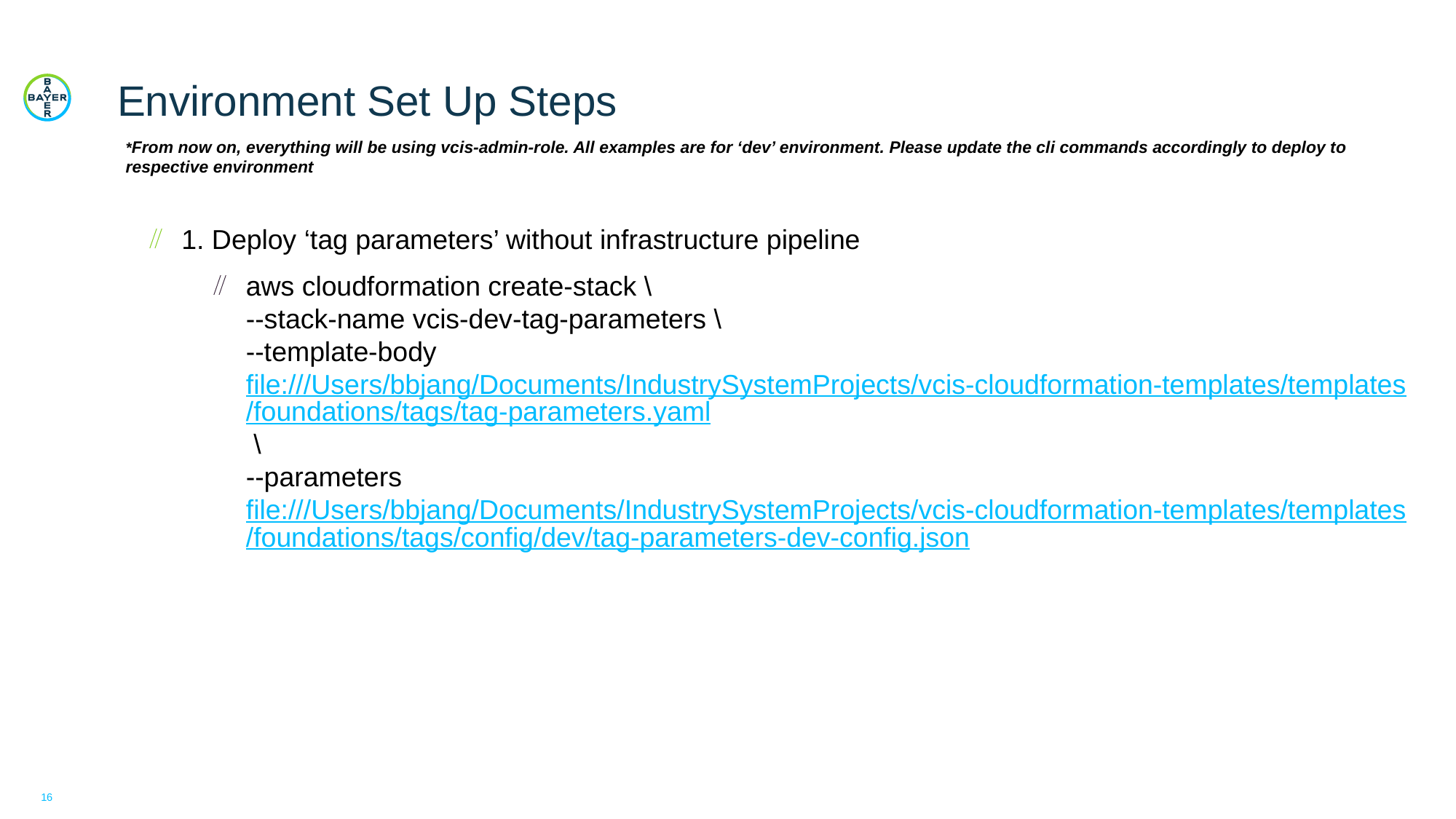

# Environment Set Up Steps
*From now on, everything will be using vcis-admin-role. All examples are for ‘dev’ environment. Please update the cli commands accordingly to deploy to respective environment

1. Deploy ‘tag parameters’ without infrastructure pipeline
aws cloudformation create-stack \
--stack-name vcis-dev-tag-parameters \
--template-body file:///Users/bbjang/Documents/IndustrySystemProjects/vcis-cloudformation-templates/templates/foundations/tags/tag-parameters.yaml \
--parameters file:///Users/bbjang/Documents/IndustrySystemProjects/vcis-cloudformation-templates/templates/foundations/tags/config/dev/tag-parameters-dev-config.json
16